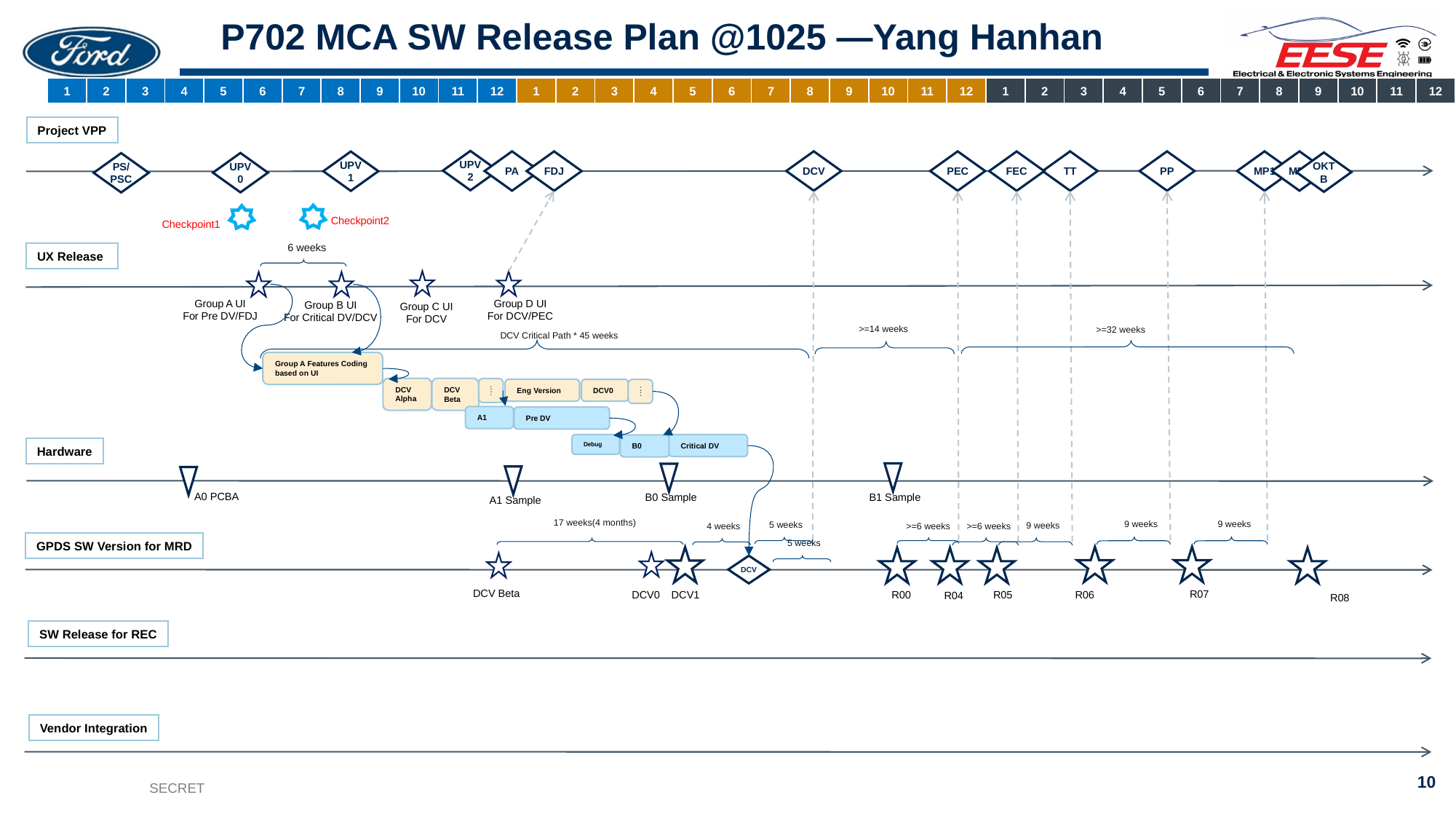

# P702 MCA SW Release Plan @1025 —Yang Hanhan

| 1 | 2 | 3 | 4 | 5 | 6 | 7 | 8 | 9 | 10 | 11 | 12 | 1 | 2 | 3 | 4 | 5 | 6 | 7 | 8 | 9 | 10 | 11 | 12 | 1 | 2 | 3 | 4 | 5 | 6 | 7 | 8 | 9 | 10 | 11 | 12 |
| --- | --- | --- | --- | --- | --- | --- | --- | --- | --- | --- | --- | --- | --- | --- | --- | --- | --- | --- | --- | --- | --- | --- | --- | --- | --- | --- | --- | --- | --- | --- | --- | --- | --- | --- | --- |
Project VPP
UPV2
DCV
PA
PEC
TT
PP
MP1
MP2
FDJ
FEC
UPV1
OKTB
UPV0
PS/PSC

Checkpoint2
Checkpoint1

6 weeks
UX Release

Group A UI
For Pre DV/FDJ
Group D UI
For DCV/PEC
Group B UI
For Critical DV/DCV
Group C UI
For DCV
>=14 weeks
>=32 weeks
DCV Critical Path * 45 weeks
Group A Features Coding based on UI
DCV Alpha
DCV Beta
test
A1
Pre DV
Debug
Critical DV
B0
Eng Version
DCV0
test
Hardware

B1 Sample

B0 Sample

A1 Sample

A0 PCBA

17 weeks(4 months)

9 weeks
9 weeks
5 weeks
9 weeks
4 weeks
>=6 weeks
>=6 weeks

5 weeks
GPDS SW Version for MRD

DCV
DCV Beta

R07
DCV0

DCV1

R06

R00

R05

R04

R08
SW Release for REC
Vendor Integration